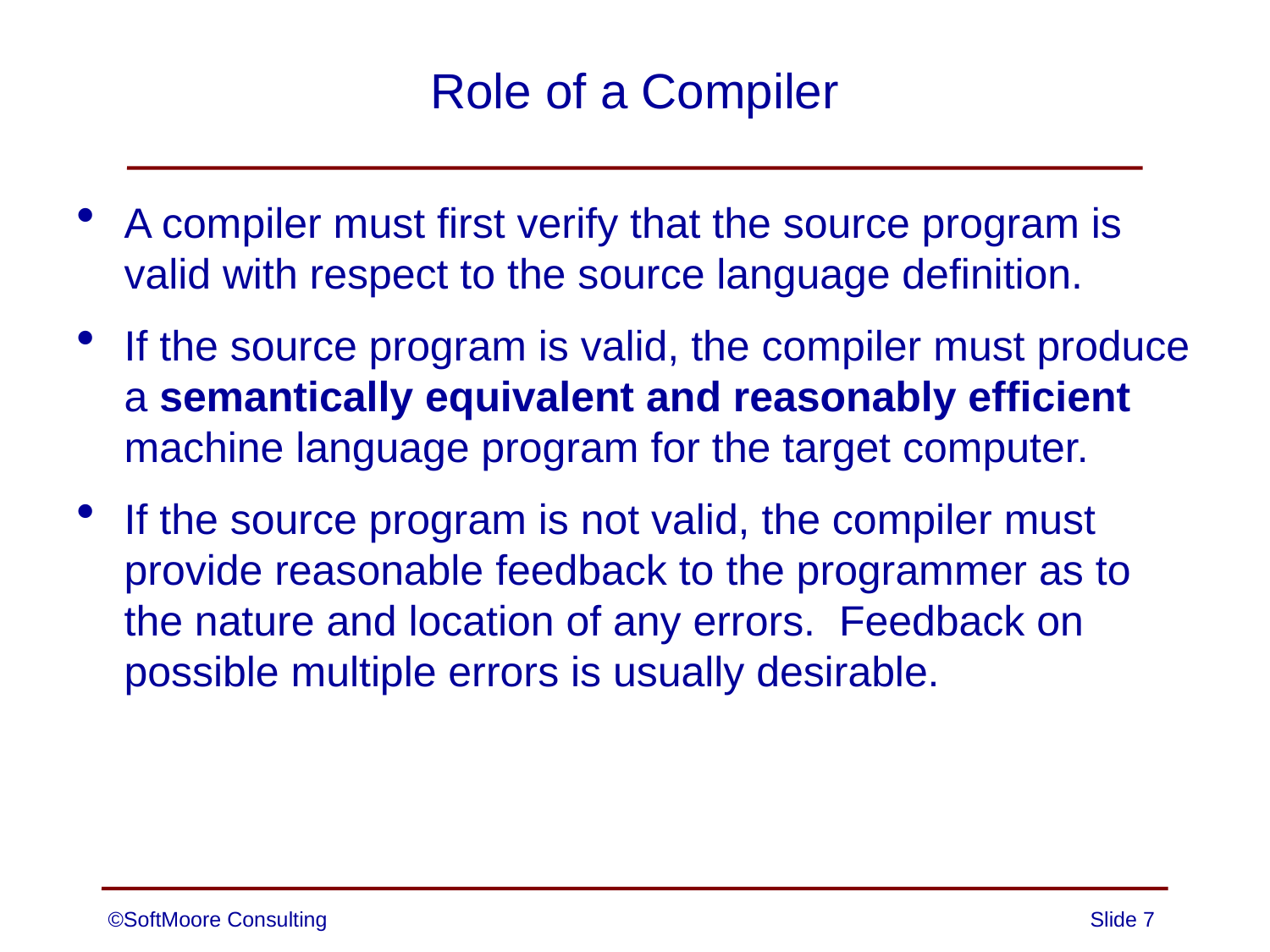

# Role of a Compiler
A compiler must first verify that the source program is valid with respect to the source language definition.
If the source program is valid, the compiler must produce a semantically equivalent and reasonably efficient machine language program for the target computer.
If the source program is not valid, the compiler must provide reasonable feedback to the programmer as to the nature and location of any errors.  Feedback on possible multiple errors is usually desirable.
©SoftMoore Consulting
Slide 7